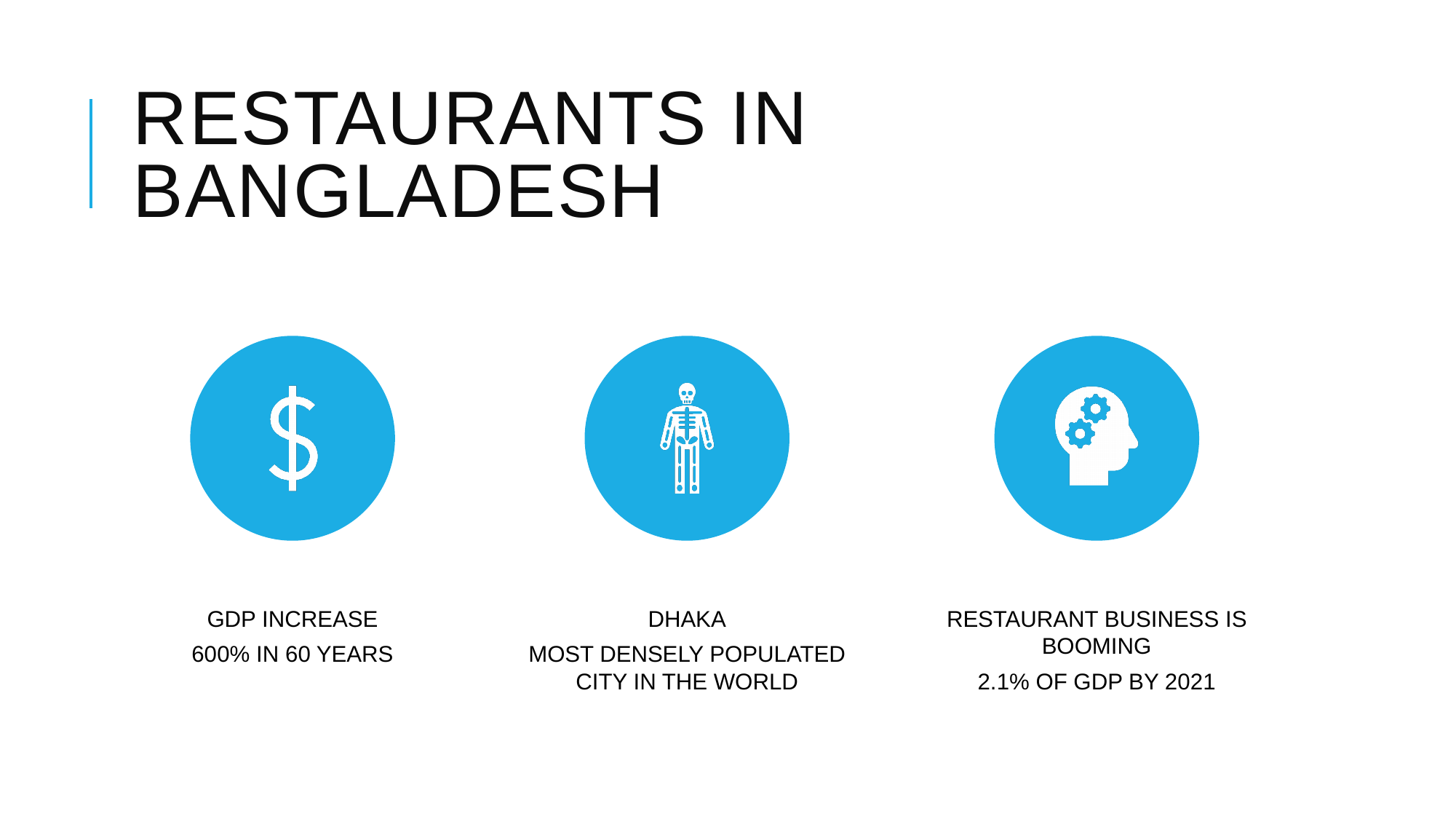

# Restaurants in Bangladesh
GDP increase
600% in 60 years
Dhaka
Most densely populated city in the world
Restaurant business is booming
2.1% of GDP by 2021